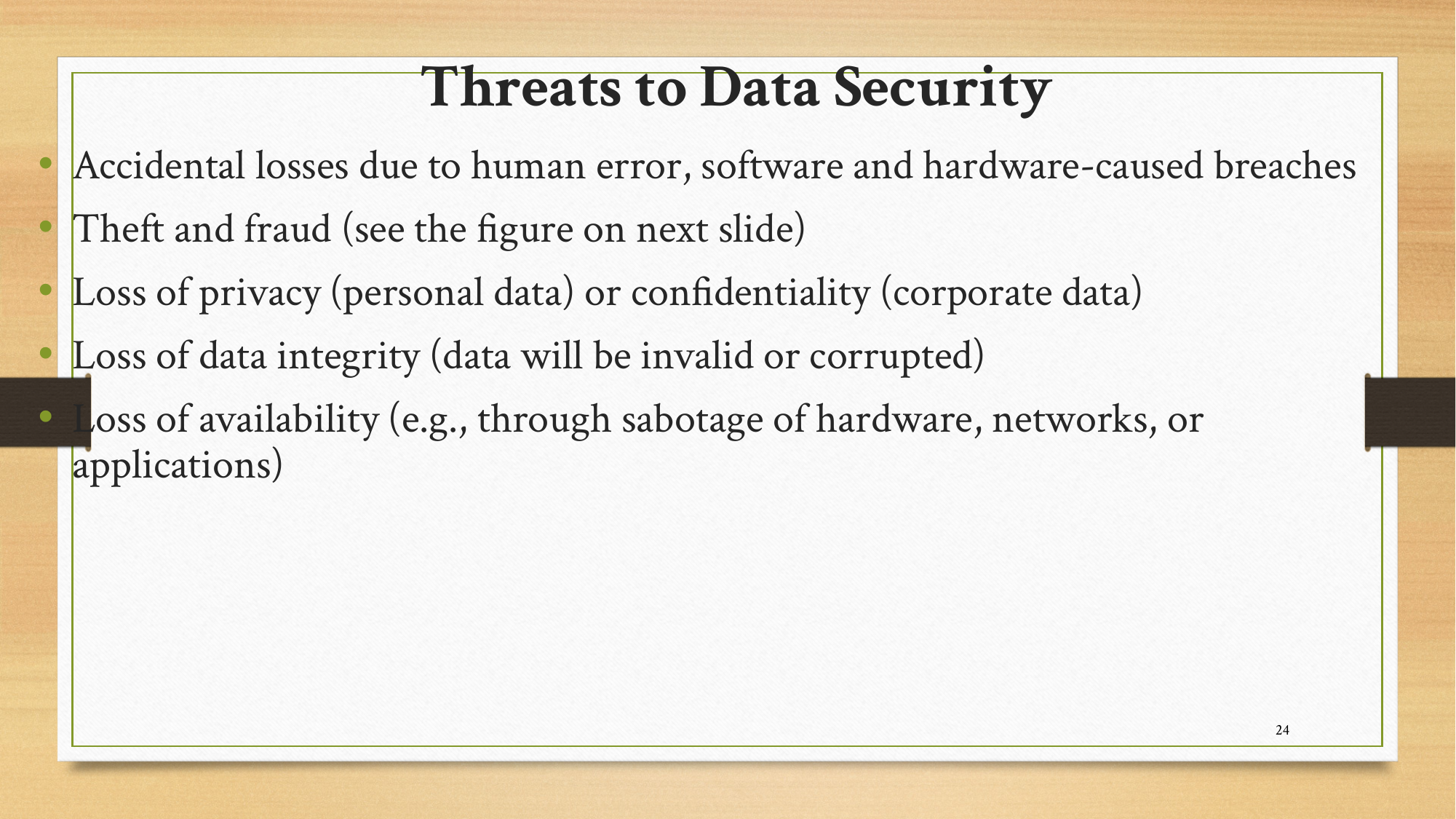

# Threats to Data Security
Accidental losses due to human error, software and hardware-caused breaches
Theft and fraud (see the figure on next slide)
Loss of privacy (personal data) or confidentiality (corporate data)
Loss of data integrity (data will be invalid or corrupted)
Loss of availability (e.g., through sabotage of hardware, networks, or applications)
24